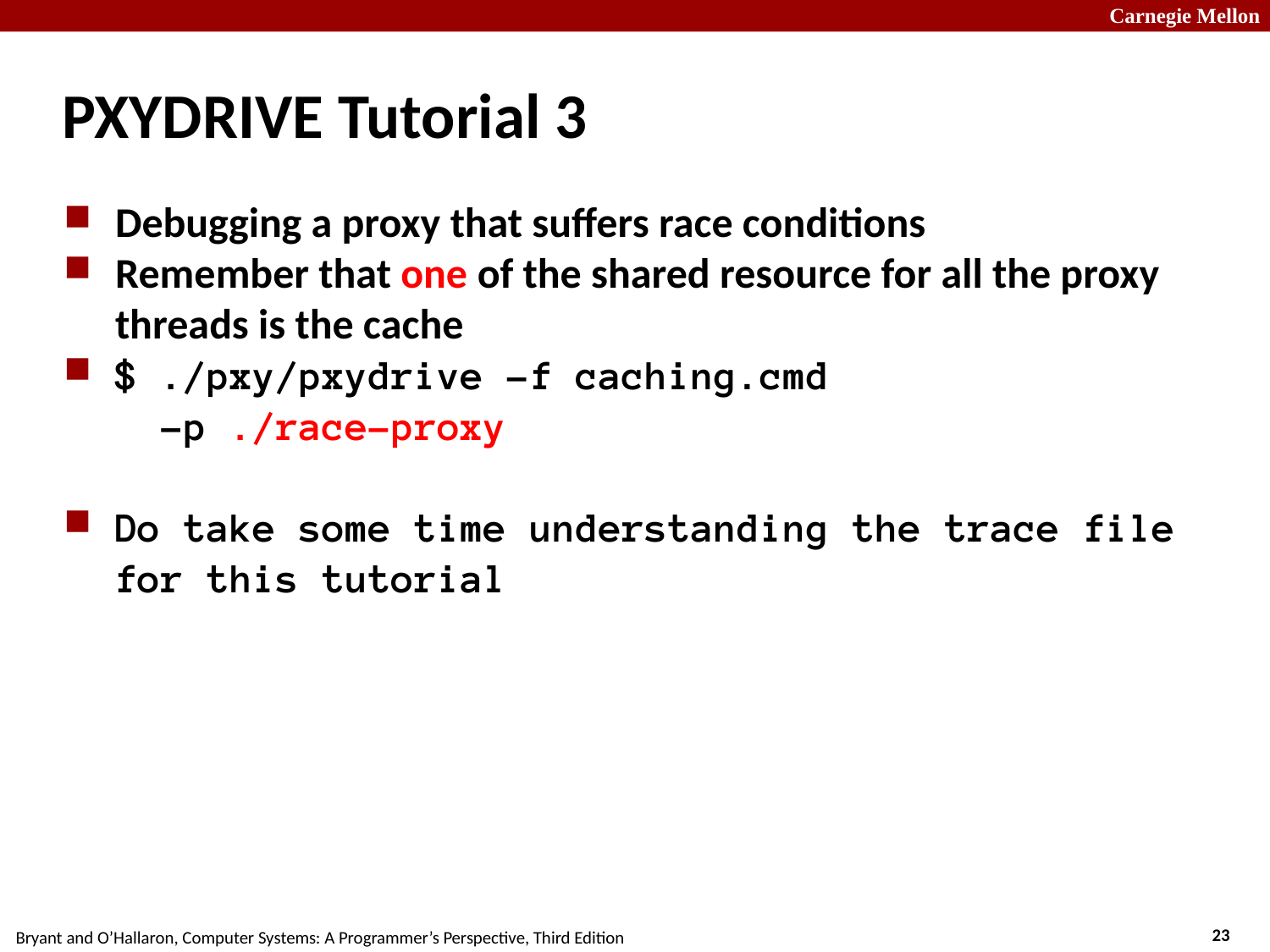

PxyDrive Tutorial 3
Debugging a proxy that suffers race conditions
Remember that one of the shared resource for all the proxy threads is the cache
$ ./pxy/pxydrive –f caching.cmd
  –p ./race-proxy

Do take some time understanding the trace file for this tutorial